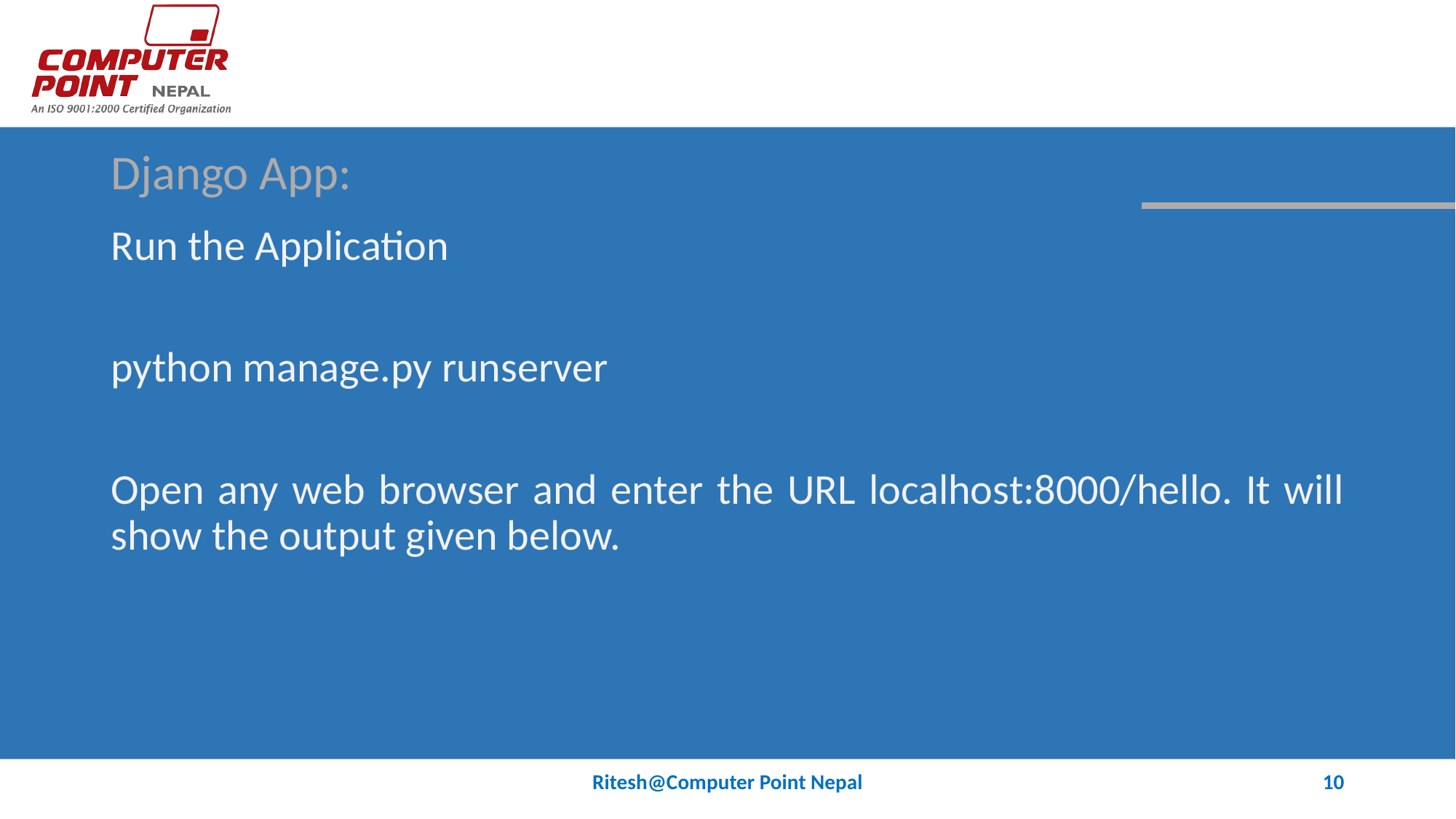

# Django App:
Run the Application

python manage.py runserver

Open any web browser and enter the URL localhost:8000/hello. It will show the output given below.

Ritesh@Computer Point Nepal

10